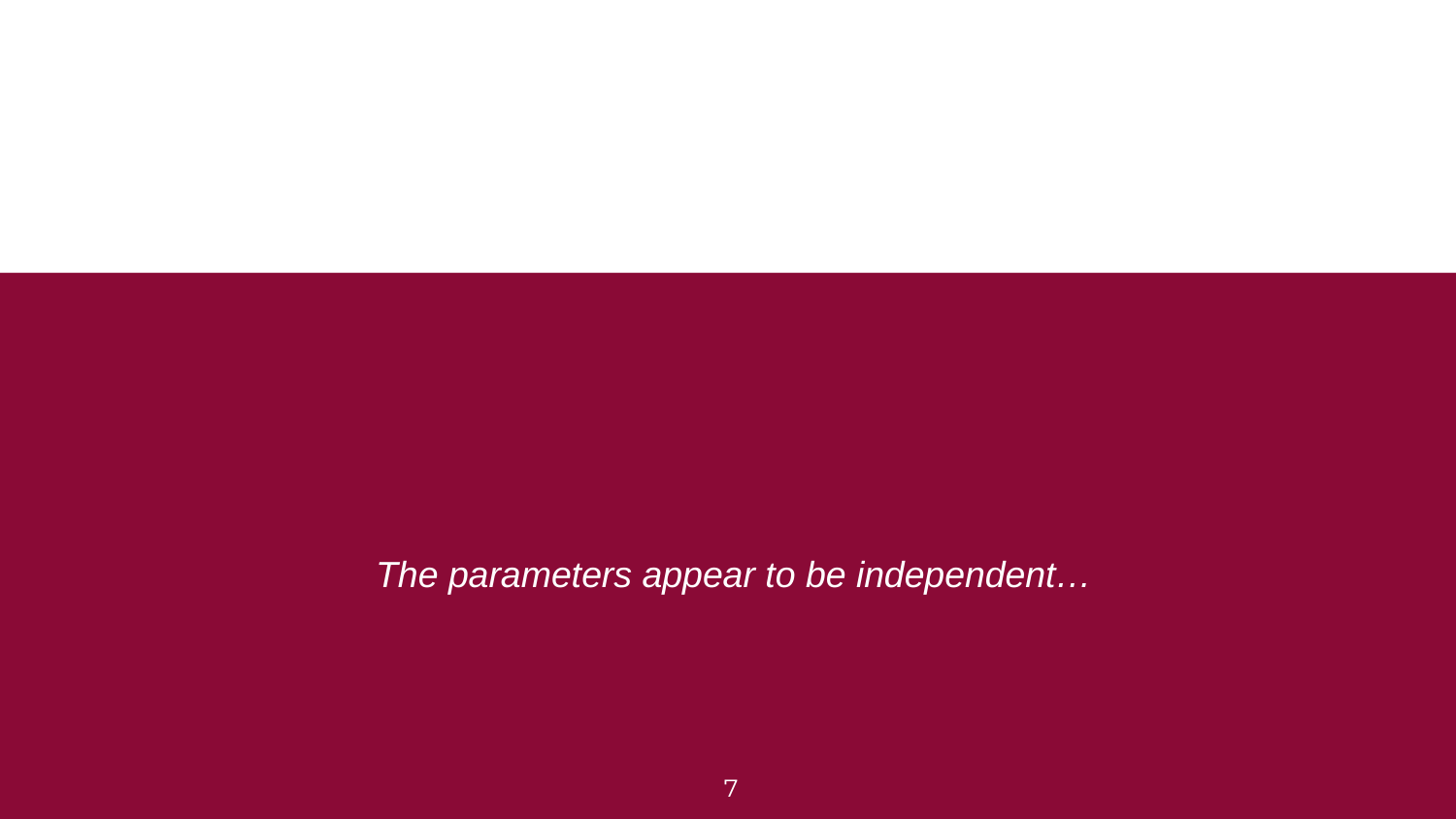

#
The parameters appear to be independent…
7